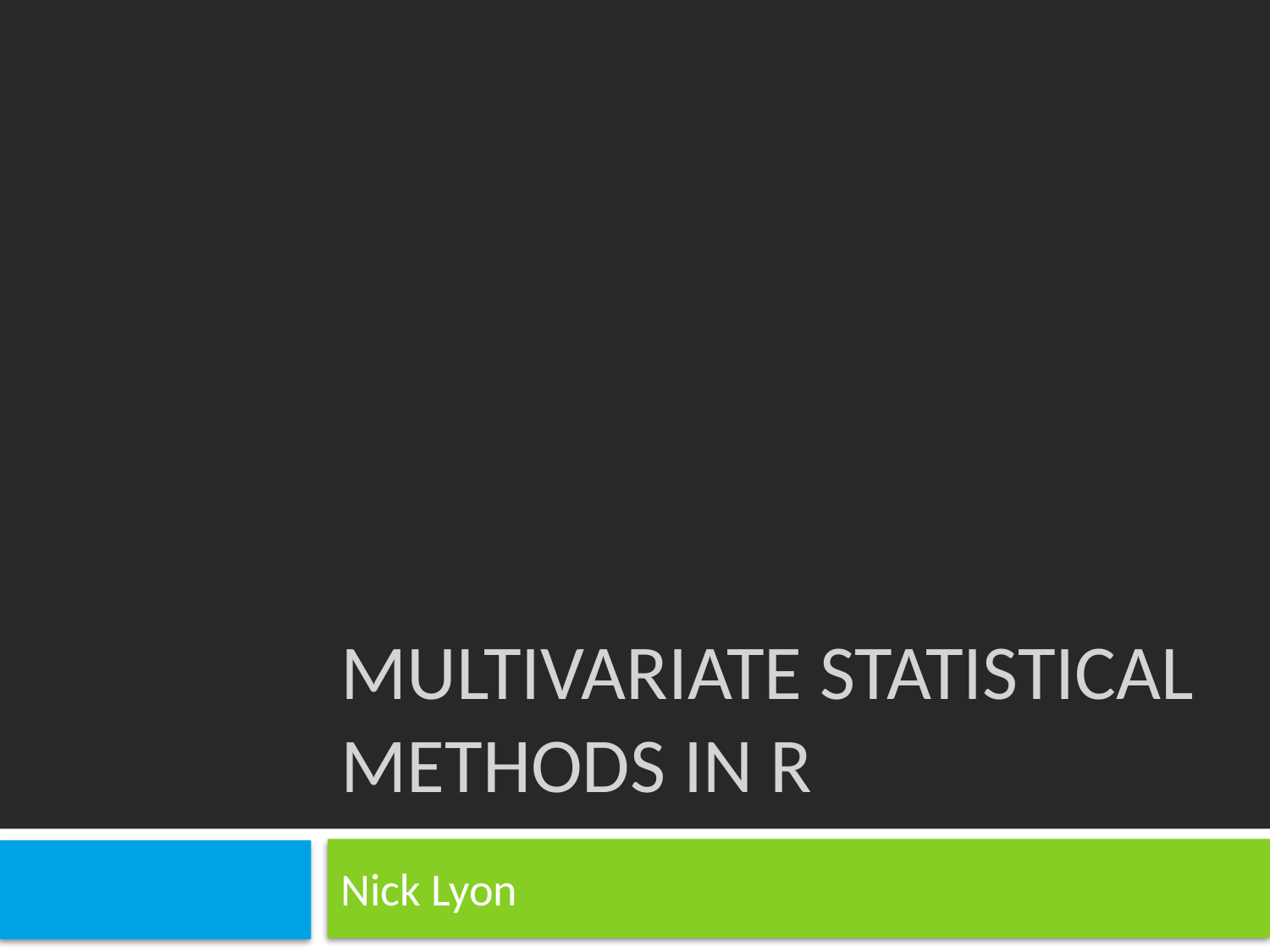

# Multivariate Statistical methods in R
Nick Lyon